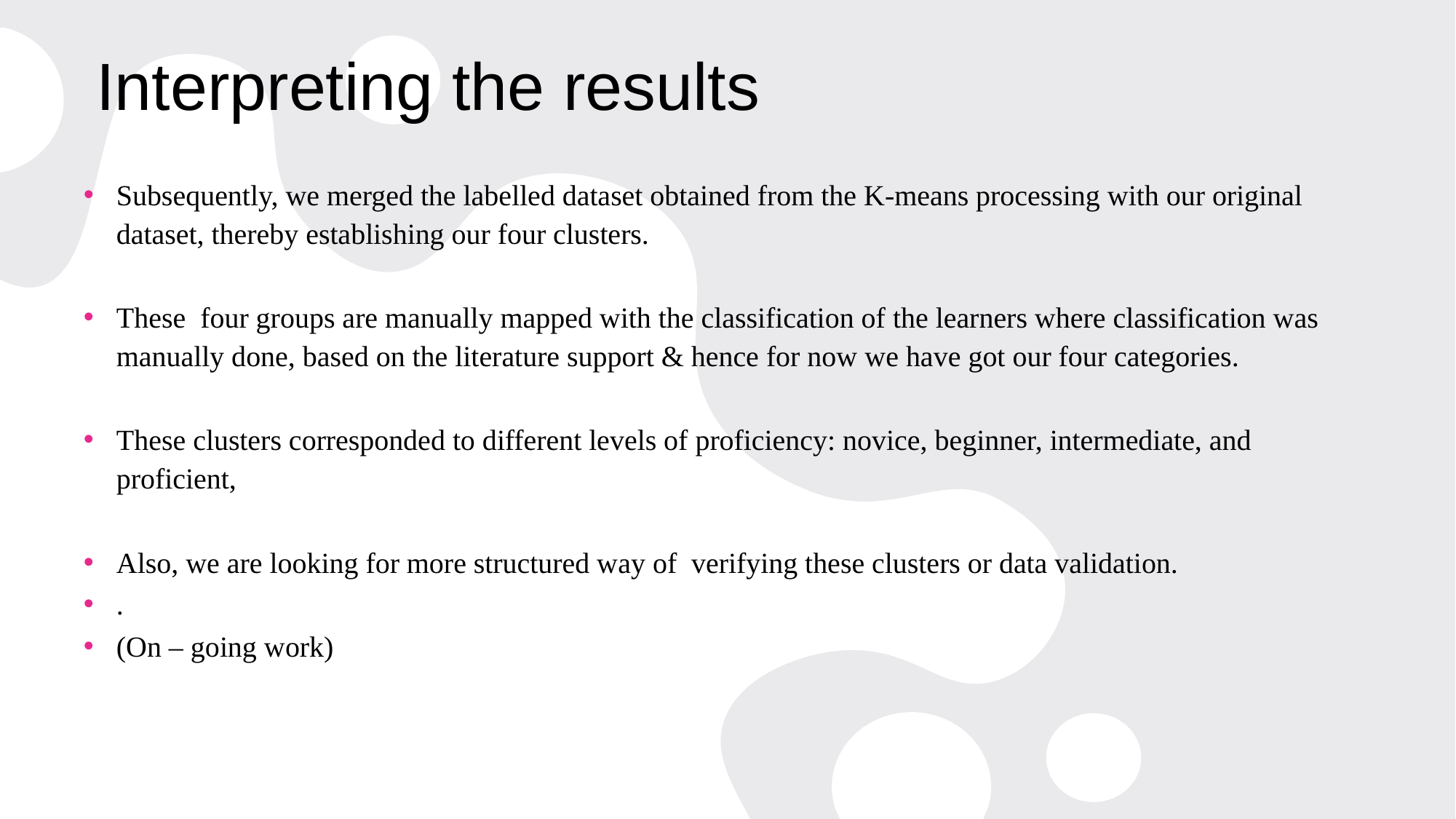

# Interpreting the results
Subsequently, we merged the labelled dataset obtained from the K-means processing with our original dataset, thereby establishing our four clusters.

These  four groups are manually mapped with the classification of the learners where classification was manually done, based on the literature support & hence for now we have got our four categories.

These clusters corresponded to different levels of proficiency: novice, beginner, intermediate, and proficient,

Also, we are looking for more structured way of  verifying these clusters or data validation.
.
(On – going work)